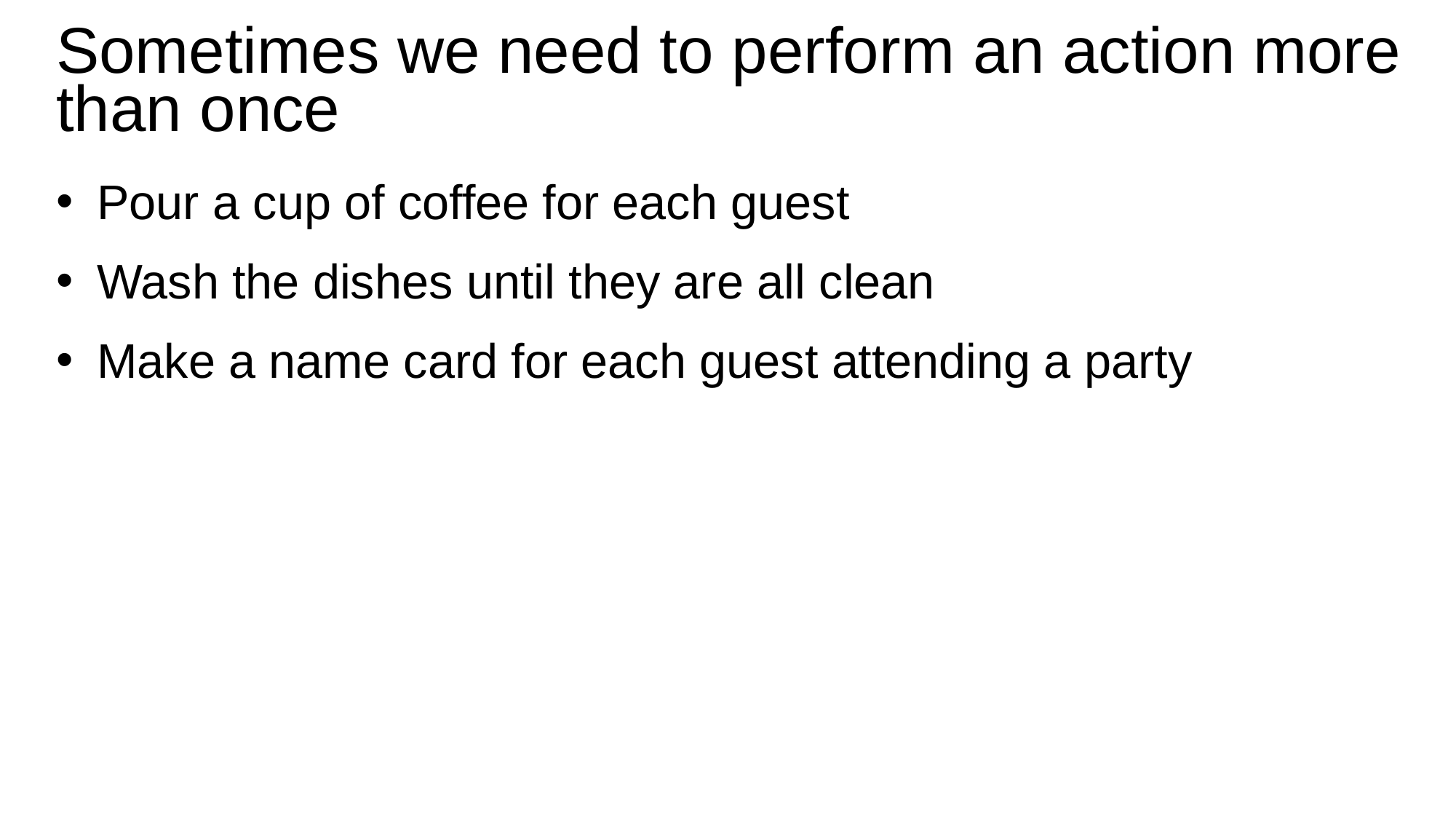

Sometimes we need to perform an action more than once
Pour a cup of coffee for each guest
Wash the dishes until they are all clean
Make a name card for each guest attending a party